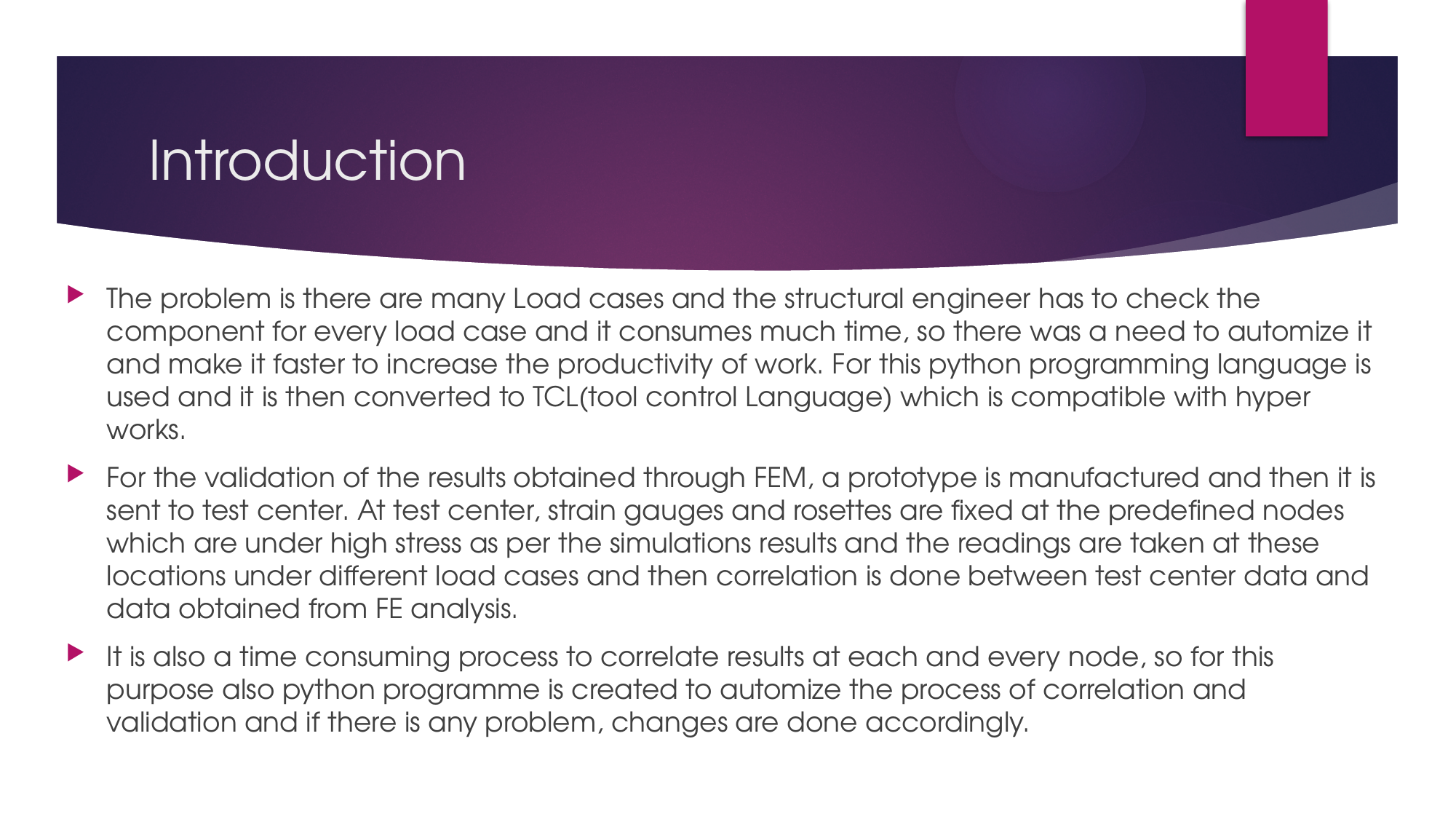

# Introduction
The problem is there are many Load cases and the structural engineer has to check the component for every load case and it consumes much time, so there was a need to automize it and make it faster to increase the productivity of work. For this python programming language is used and it is then converted to TCL(tool control Language) which is compatible with hyper works.
For the validation of the results obtained through FEM, a prototype is manufactured and then it is sent to test center. At test center, strain gauges and rosettes are fixed at the predefined nodes which are under high stress as per the simulations results and the readings are taken at these locations under different load cases and then correlation is done between test center data and data obtained from FE analysis.
It is also a time consuming process to correlate results at each and every node, so for this purpose also python programme is created to automize the process of correlation and validation and if there is any problem, changes are done accordingly.